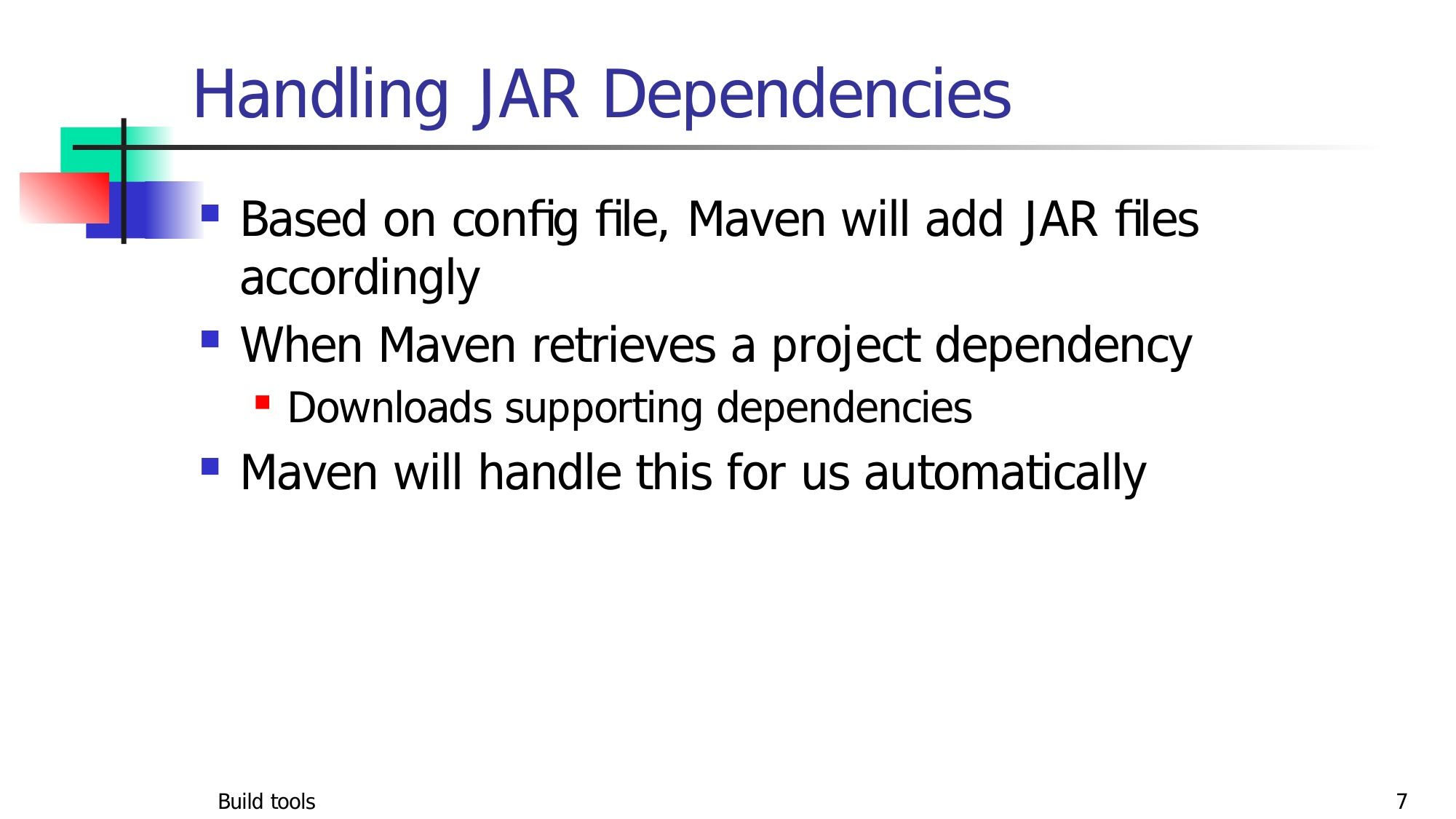

# Handling JAR Dependencies
Based on config file, Maven will add JAR files accordingly
When Maven retrieves a project dependency
Downloads supporting dependencies
Maven will handle this for us automatically

Build tools
7